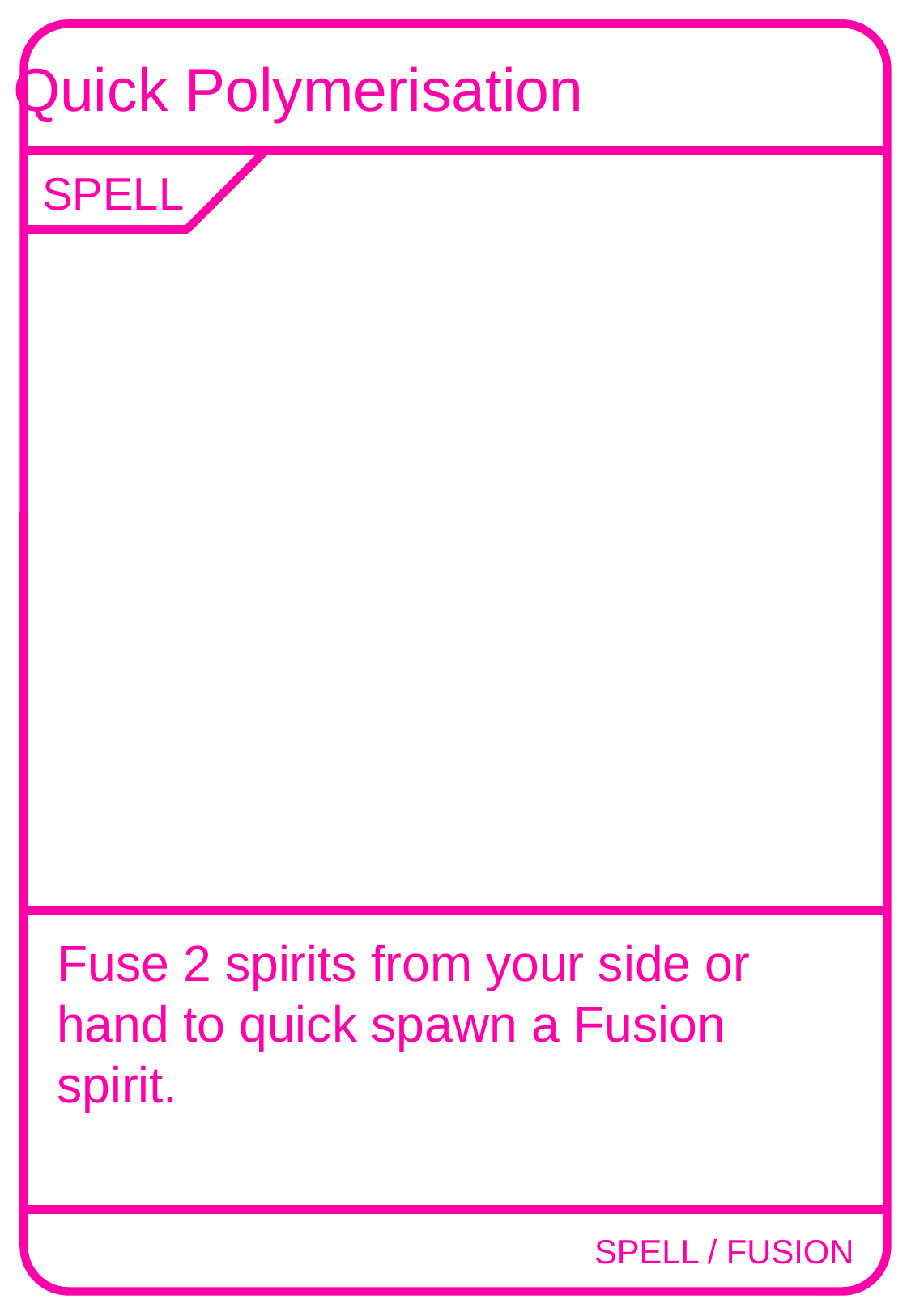

Quick Polymerisation
SPELL
Fuse 2 spirits from your side or hand to quick spawn a Fusion spirit.
SPELL / FUSION